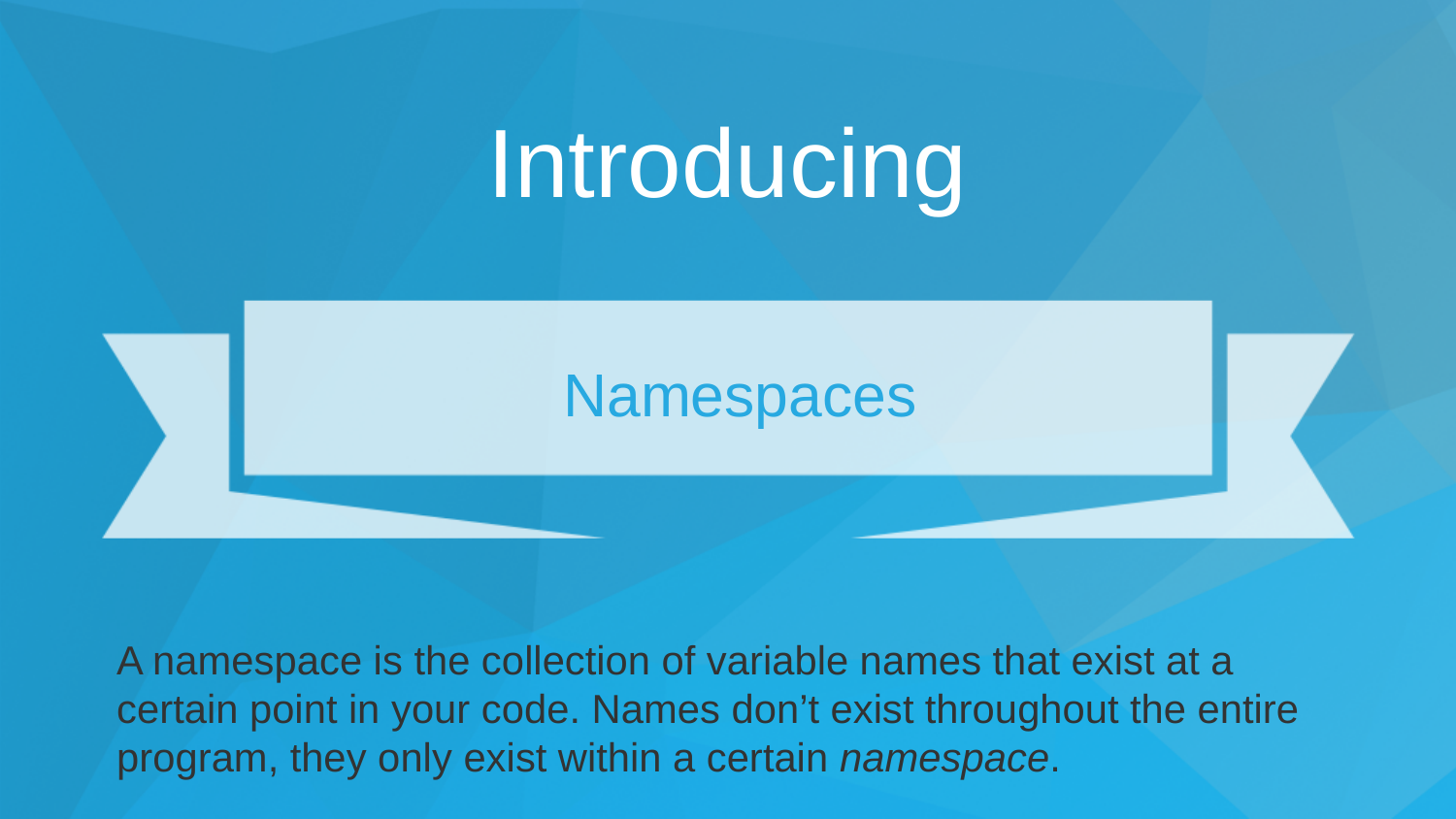

# Namespaces
A namespace is the collection of variable names that exist at a certain point in your code. Names don’t exist throughout the entire program, they only exist within a certain namespace.